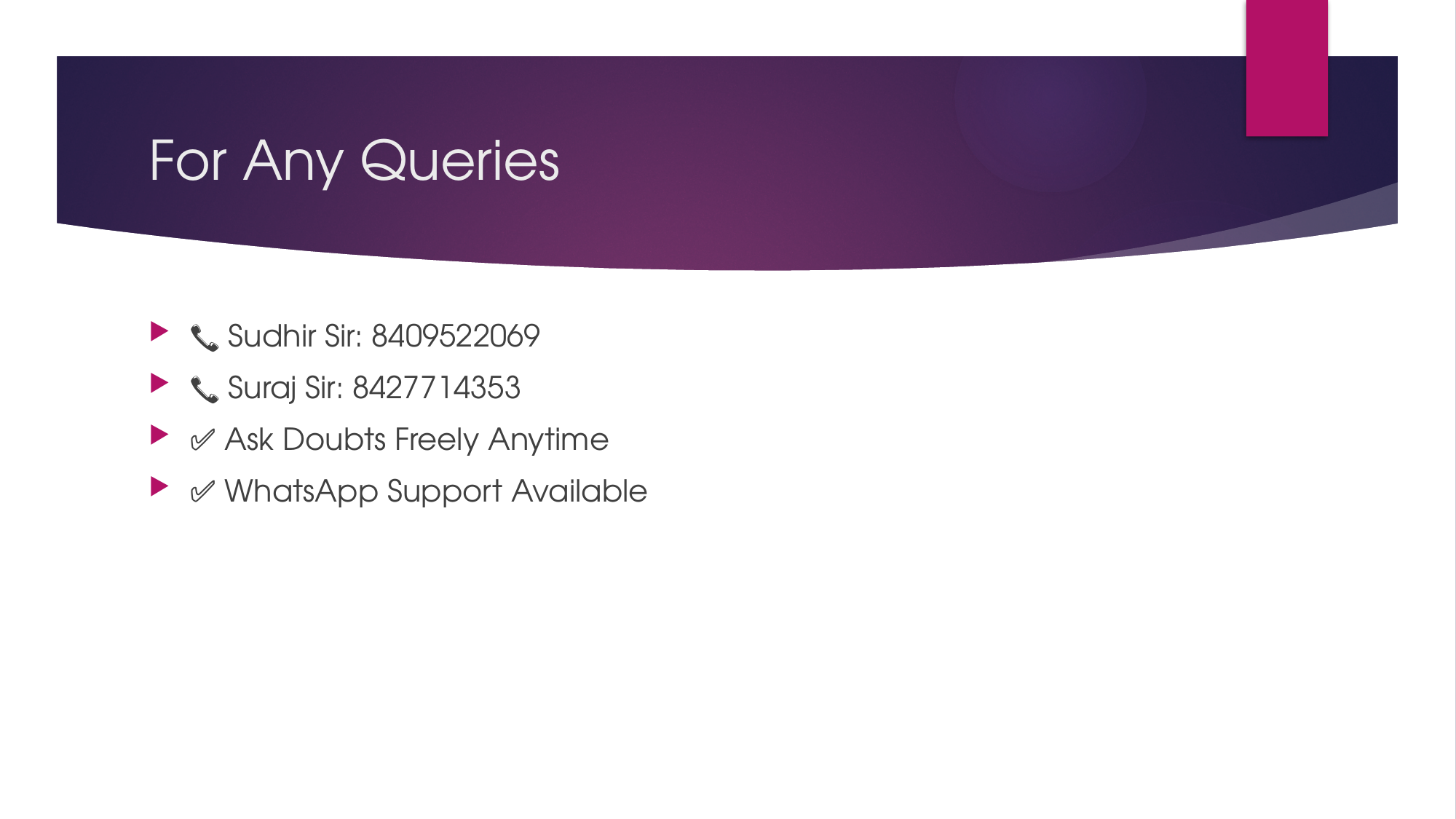

# For Any Queries
📞 Sudhir Sir: 8409522069
📞 Suraj Sir: 8427714353
✅ Ask Doubts Freely Anytime
✅ WhatsApp Support Available